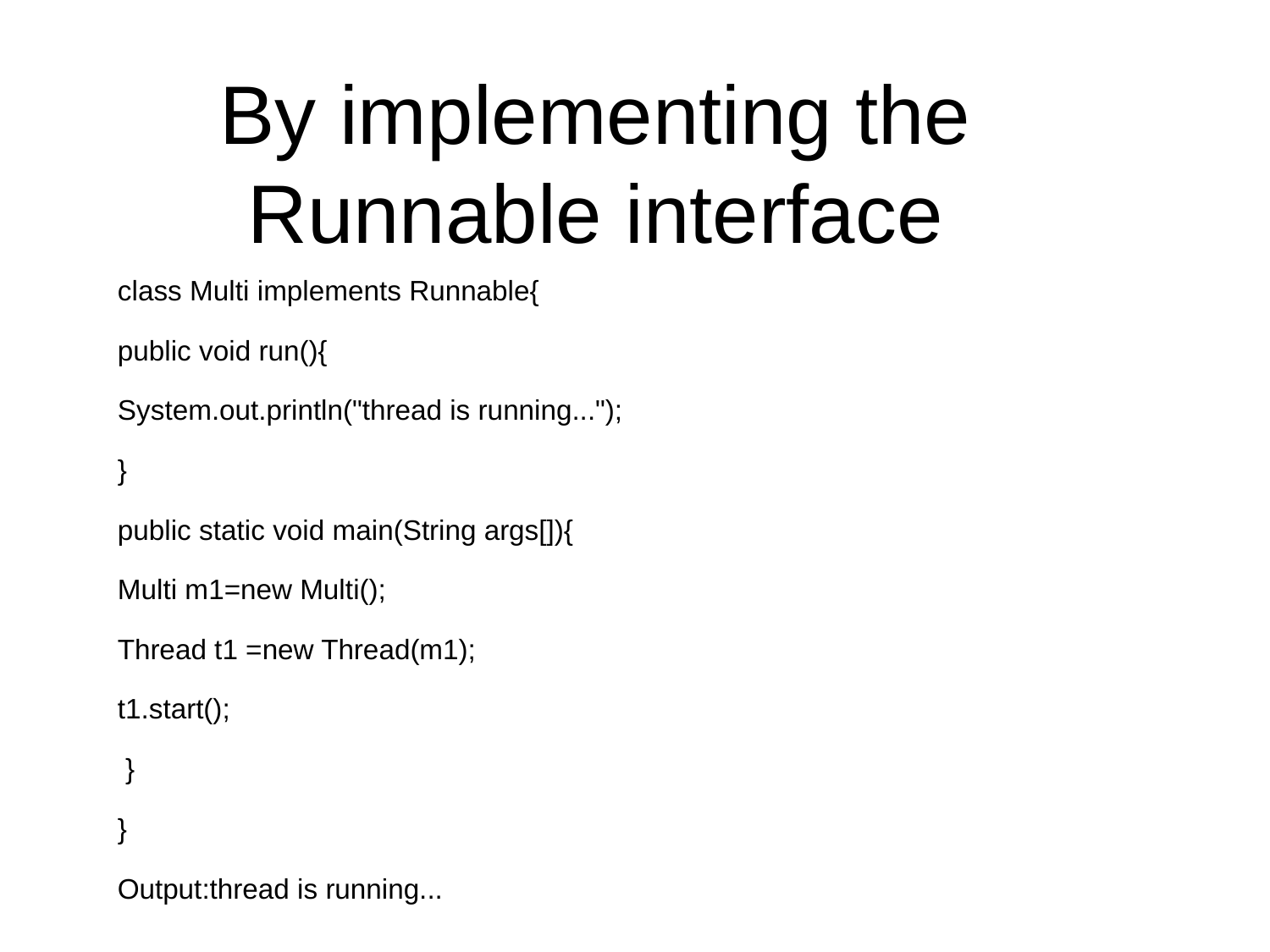

# By implementing the Runnable interface
class Multi implements Runnable{
public void run(){
System.out.println("thread is running...");
}
public static void main(String args[]){
Multi m1=new Multi();
Thread t1 =new Thread(m1);
t1.start();
 }
}
Output:thread is running...